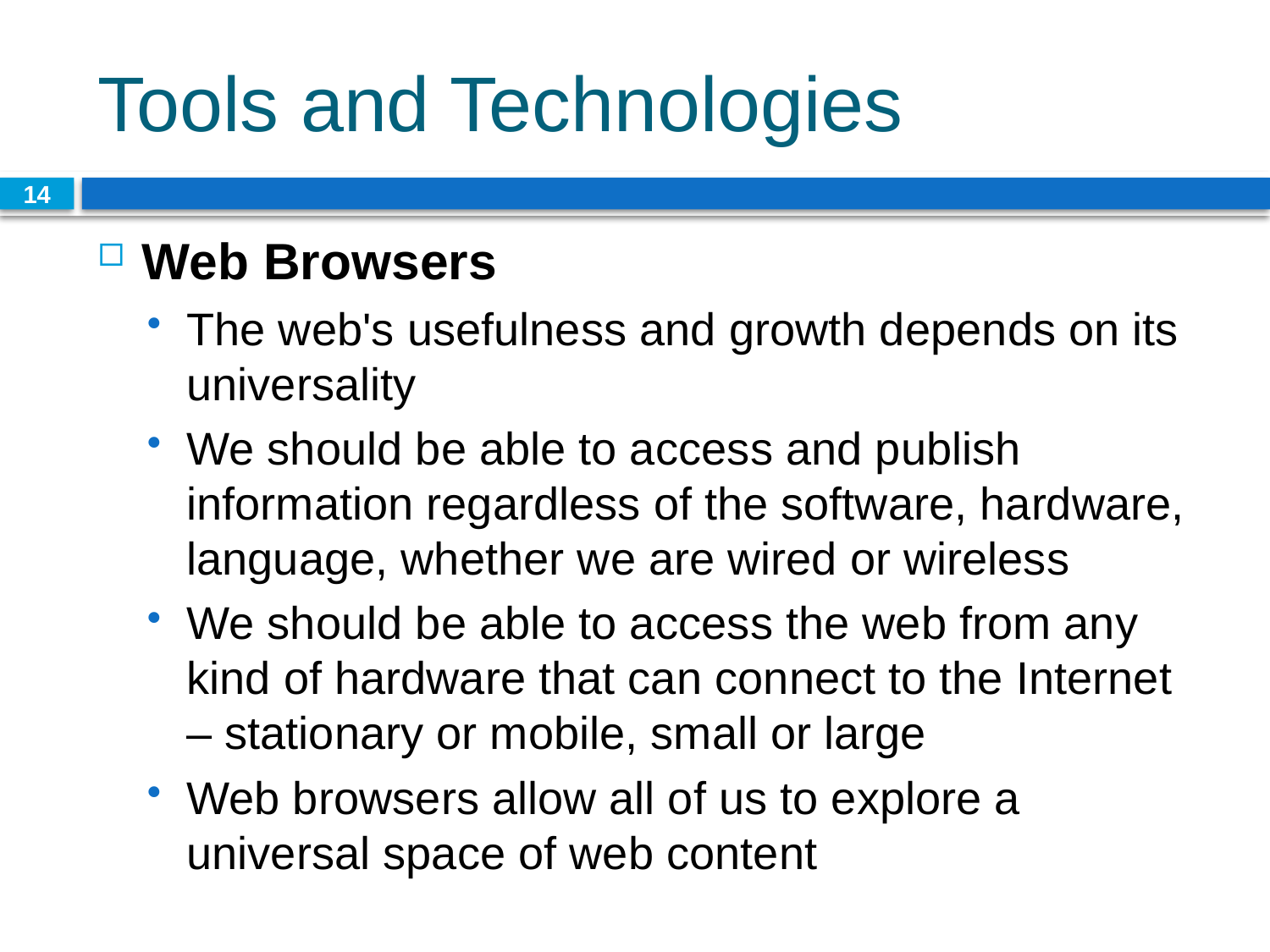

# Tools and Technologies
14
Web Browsers
The web's usefulness and growth depends on its universality
We should be able to access and publish information regardless of the software, hardware, language, whether we are wired or wireless
We should be able to access the web from any kind of hardware that can connect to the Internet – stationary or mobile, small or large
Web browsers allow all of us to explore a universal space of web content